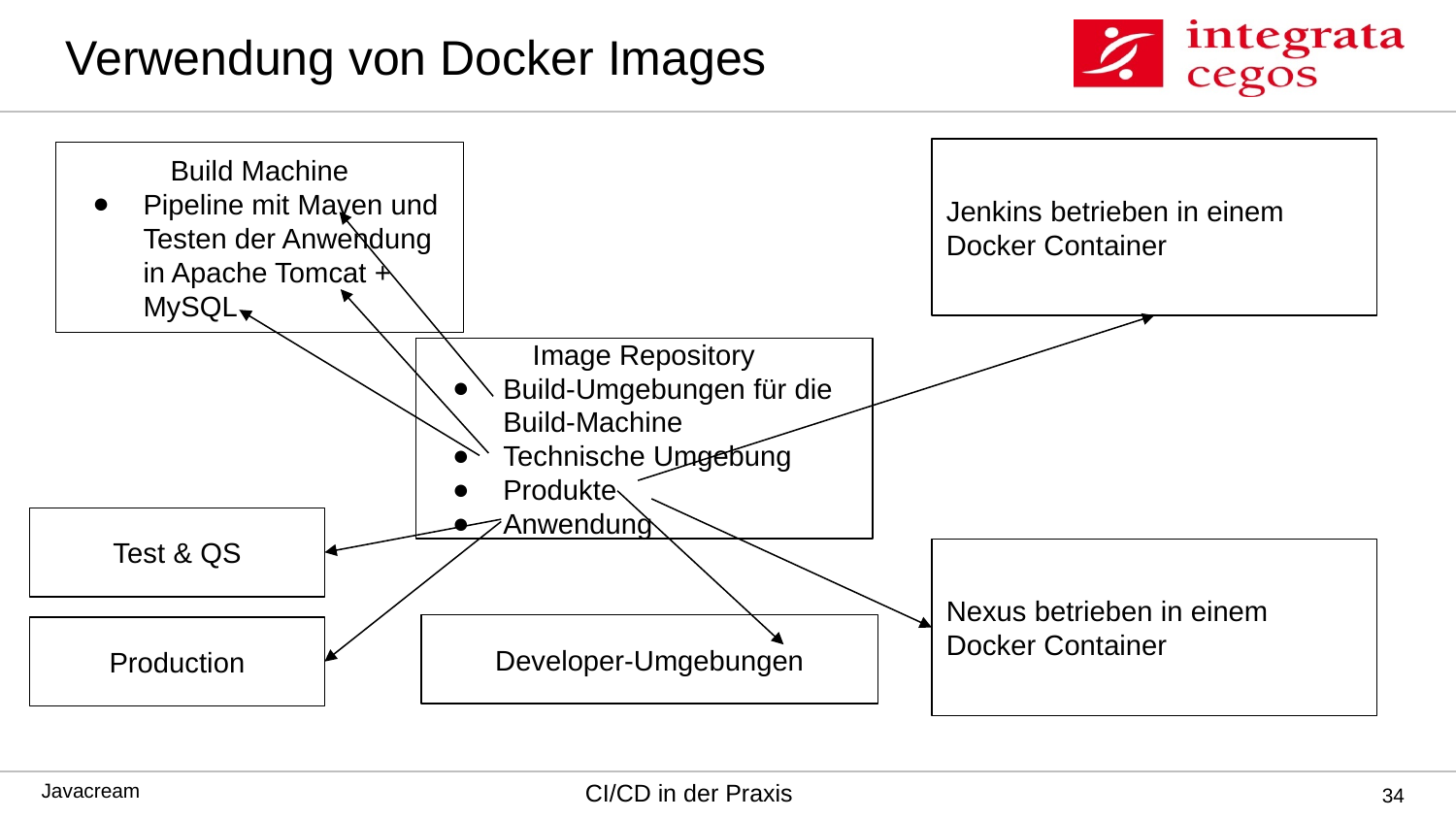

# Verwendung von Docker Images
Jenkins betrieben in einem Docker Container
Build Machine
Pipeline mit Maven und Testen der Anwendung in Apache Tomcat + MySQL
Image Repository
Build-Umgebungen für die Build-Machine
Technische Umgebung
Produkte
Anwendung
Test & QS
Nexus betrieben in einem Docker Container
Developer-Umgebungen
Production
34